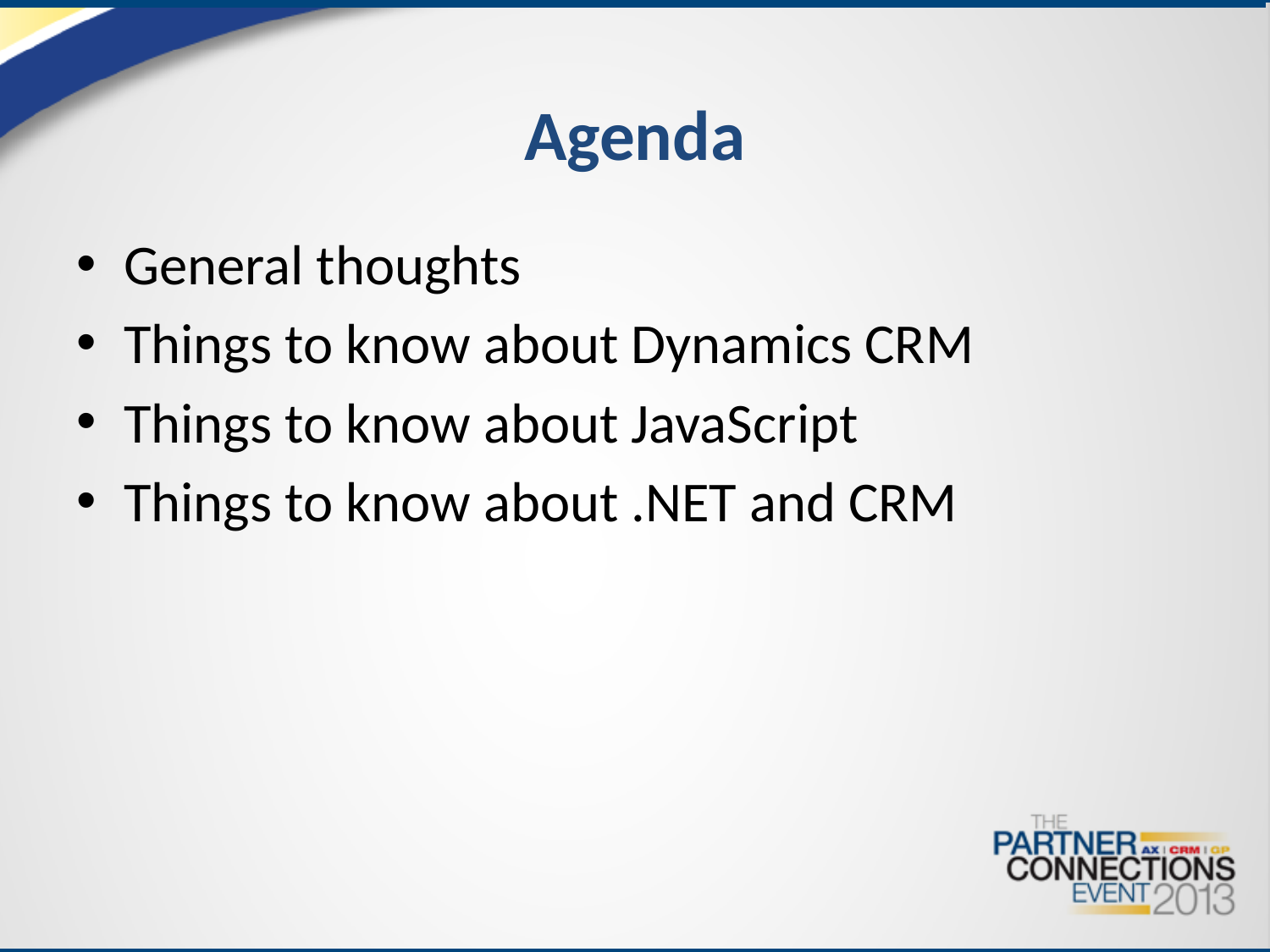

# Agenda
General thoughts
Things to know about Dynamics CRM
Things to know about JavaScript
Things to know about .NET and CRM